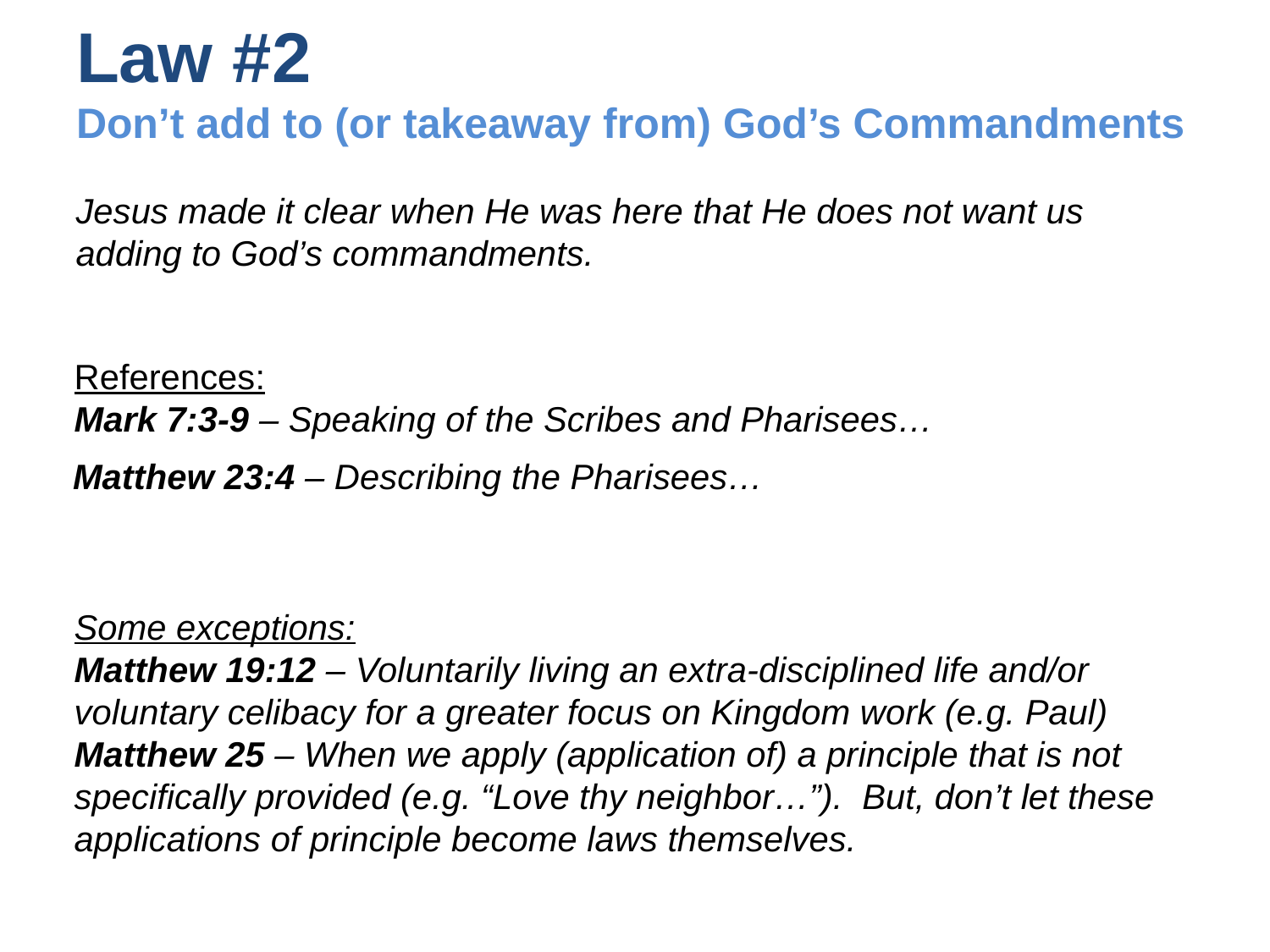

# Law #2 Don’t add to (or takeaway from) God’s Commandments
Jesus made it clear when He was here that He does not want us adding to God’s commandments.
References:
Mark 7:3-9 – Speaking of the Scribes and Pharisees…
Matthew 23:4 – Describing the Pharisees…
Some exceptions:
Matthew 19:12 – Voluntarily living an extra-disciplined life and/or voluntary celibacy for a greater focus on Kingdom work (e.g. Paul)
Matthew 25 – When we apply (application of) a principle that is not specifically provided (e.g. “Love thy neighbor…”).  But, don’t let these applications of principle become laws themselves.